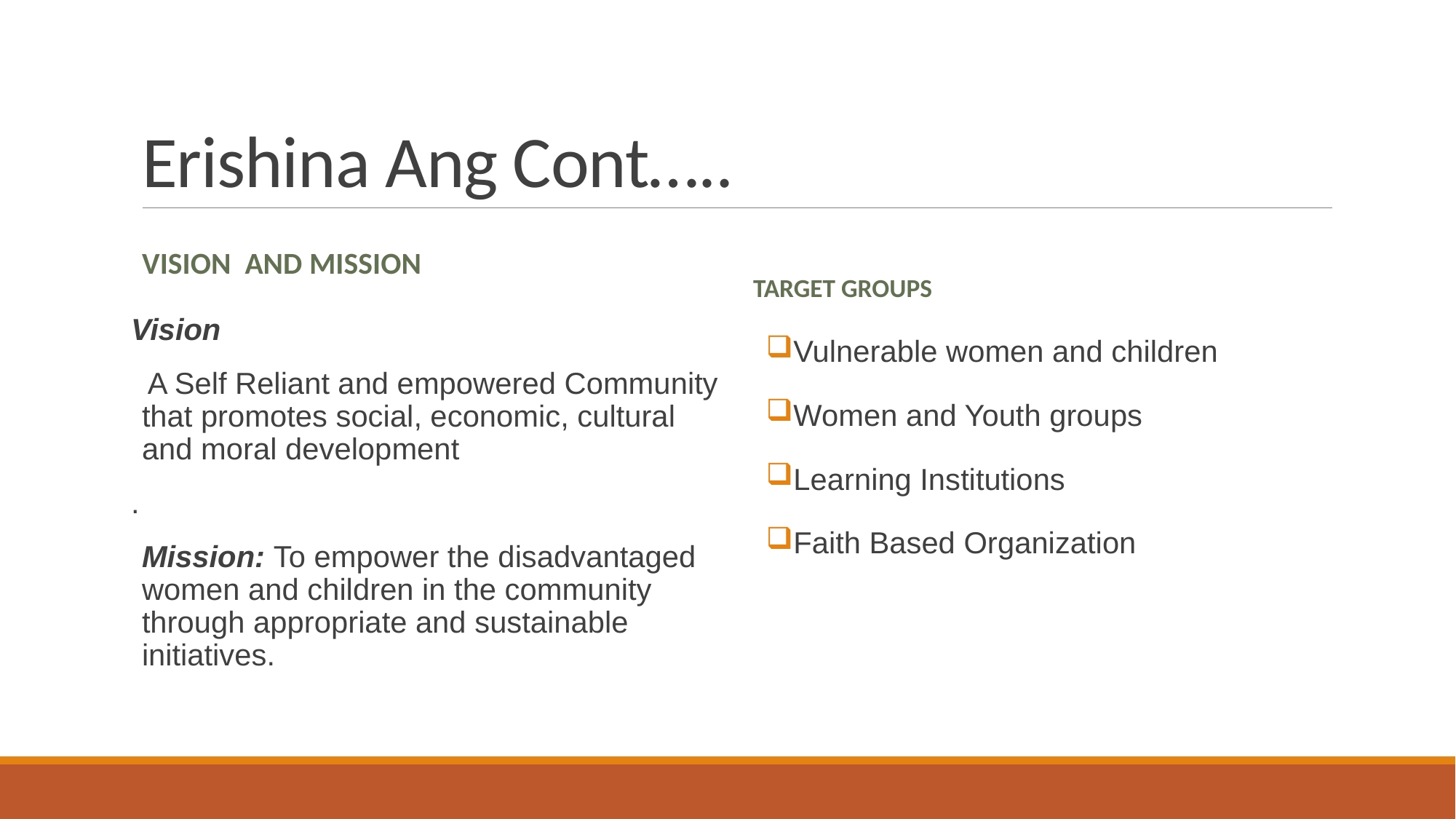

# Erishina Ang Cont…..
Vision  and Mission

Target groups

Vision
  A Self Reliant and empowered Community that promotes social, economic, cultural and moral development
.
Mission: To empower the disadvantaged women and children in the community through appropriate and sustainable initiatives.
Vulnerable women and children
Women and Youth groups
Learning Institutions
Faith Based Organization